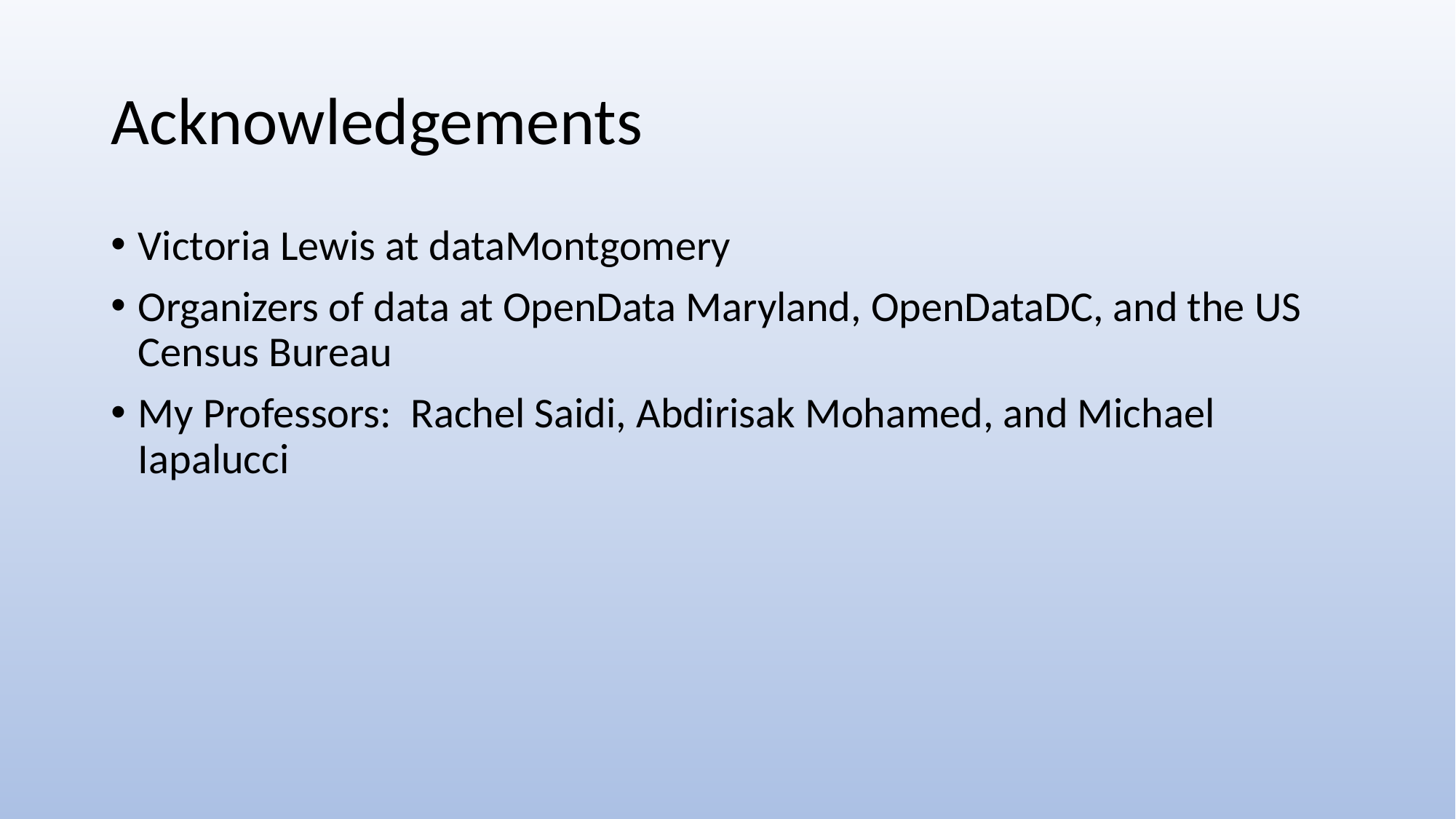

# Acknowledgements
Victoria Lewis at dataMontgomery
Organizers of data at OpenData Maryland, OpenDataDC, and the US Census Bureau
My Professors:  Rachel Saidi, Abdirisak Mohamed, and Michael Iapalucci